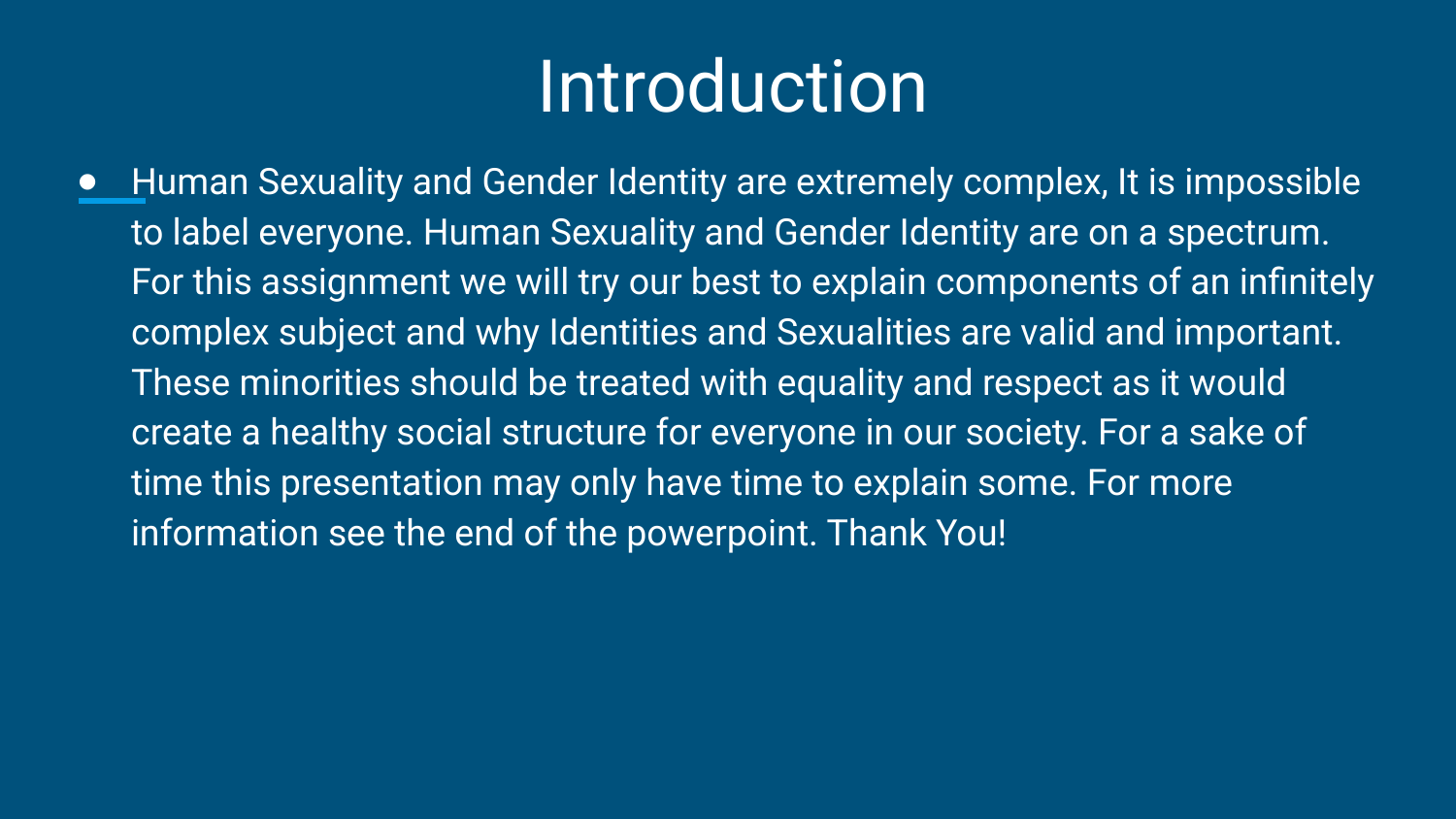

Introduction
Human Sexuality and Gender Identity are extremely complex, It is impossible to label everyone. Human Sexuality and Gender Identity are on a spectrum. For this assignment we will try our best to explain components of an infinitely complex subject and why Identities and Sexualities are valid and important. These minorities should be treated with equality and respect as it would create a healthy social structure for everyone in our society. For a sake of time this presentation may only have time to explain some. For more information see the end of the powerpoint. Thank You!